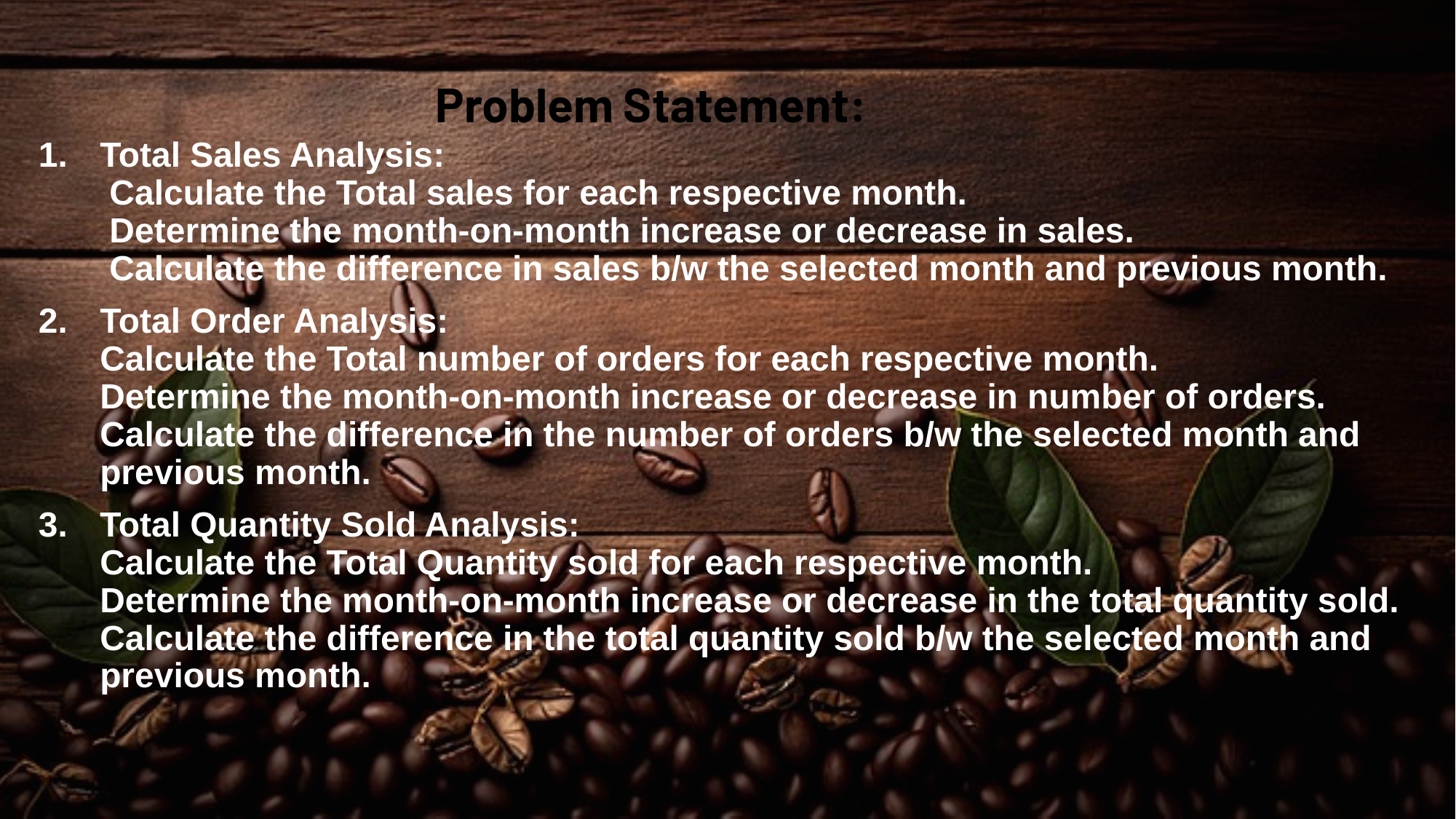

# Problem Statement:
Total Sales Analysis:
 Calculate the Total sales for each respective month.
 Determine the month-on-month increase or decrease in sales.
 Calculate the difference in sales b/w the selected month and previous month.
Total Order Analysis:
Calculate the Total number of orders for each respective month.
Determine the month-on-month increase or decrease in number of orders.
Calculate the difference in the number of orders b/w the selected month and previous month.
Total Quantity Sold Analysis:
Calculate the Total Quantity sold for each respective month.
Determine the month-on-month increase or decrease in the total quantity sold.
Calculate the difference in the total quantity sold b/w the selected month and previous month.